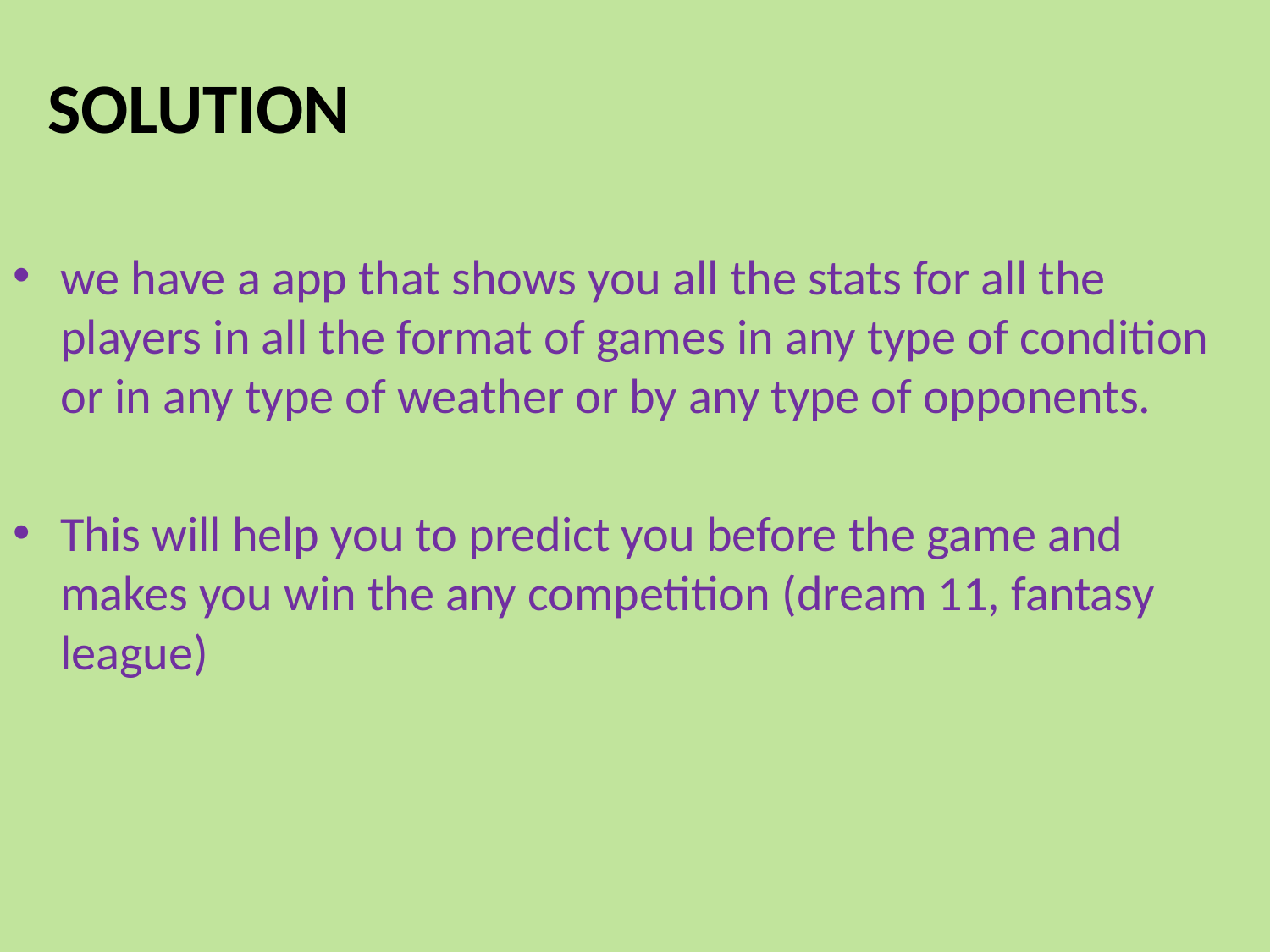

# Solution
we have a app that shows you all the stats for all the players in all the format of games in any type of condition or in any type of weather or by any type of opponents.

This will help you to predict you before the game and makes you win the any competition (dream 11, fantasy league)